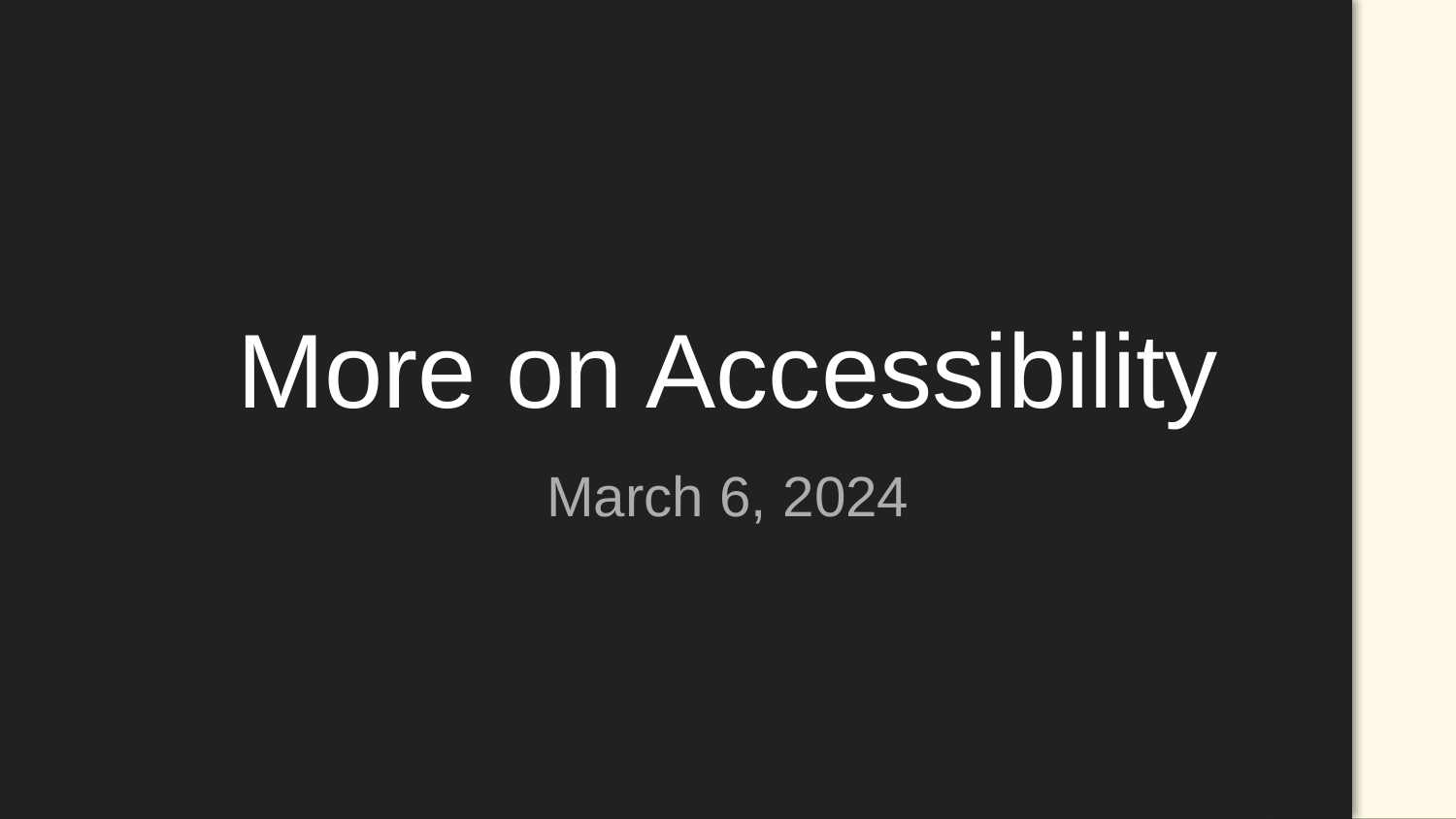

# More on Accessibility
March 6, 2024